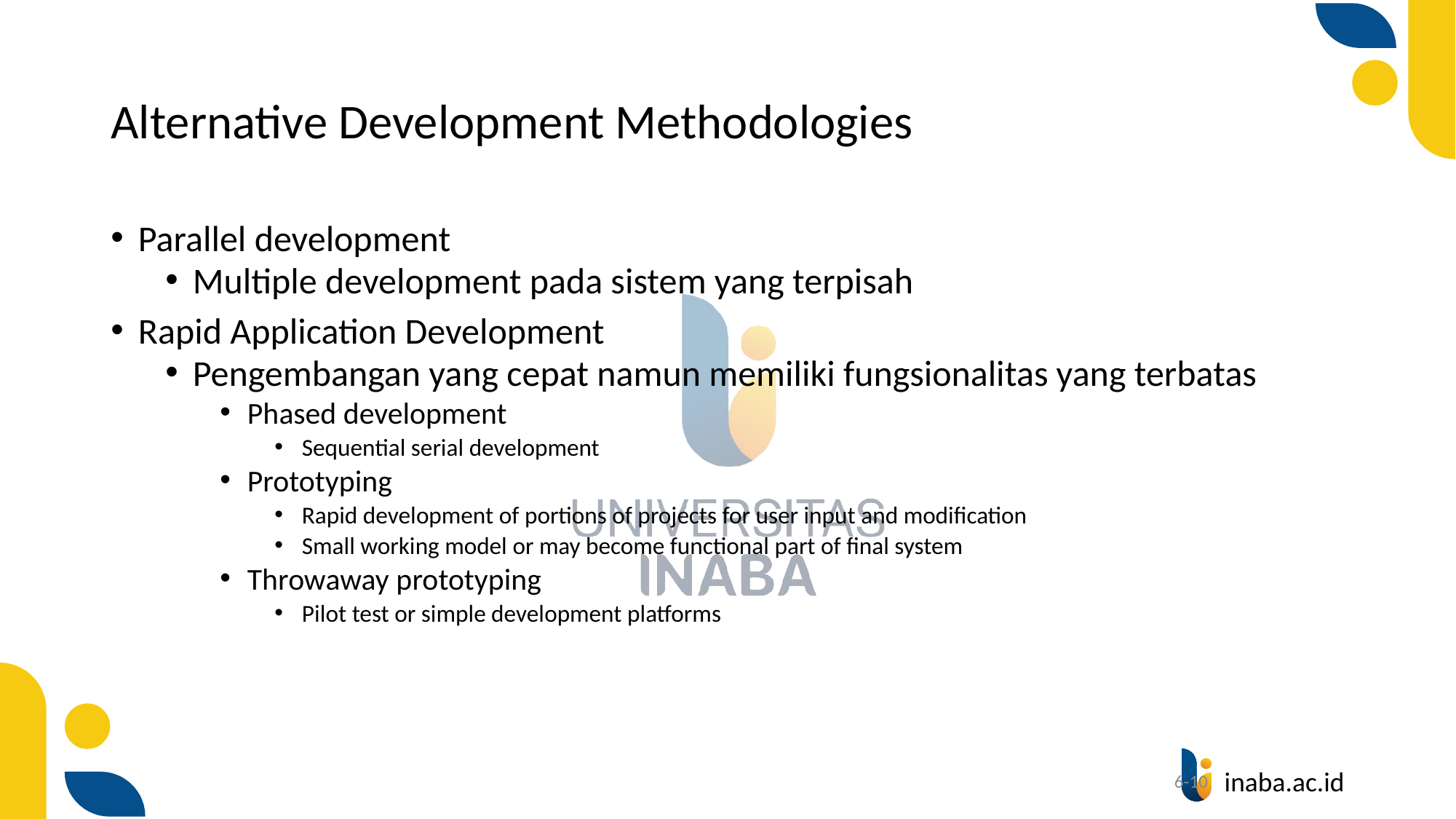

# Alternative Development Methodologies
Parallel development
Multiple development pada sistem yang terpisah
Rapid Application Development
Pengembangan yang cepat namun memiliki fungsionalitas yang terbatas
Phased development
Sequential serial development
Prototyping
Rapid development of portions of projects for user input and modification
Small working model or may become functional part of final system
Throwaway prototyping
Pilot test or simple development platforms
10
6-10